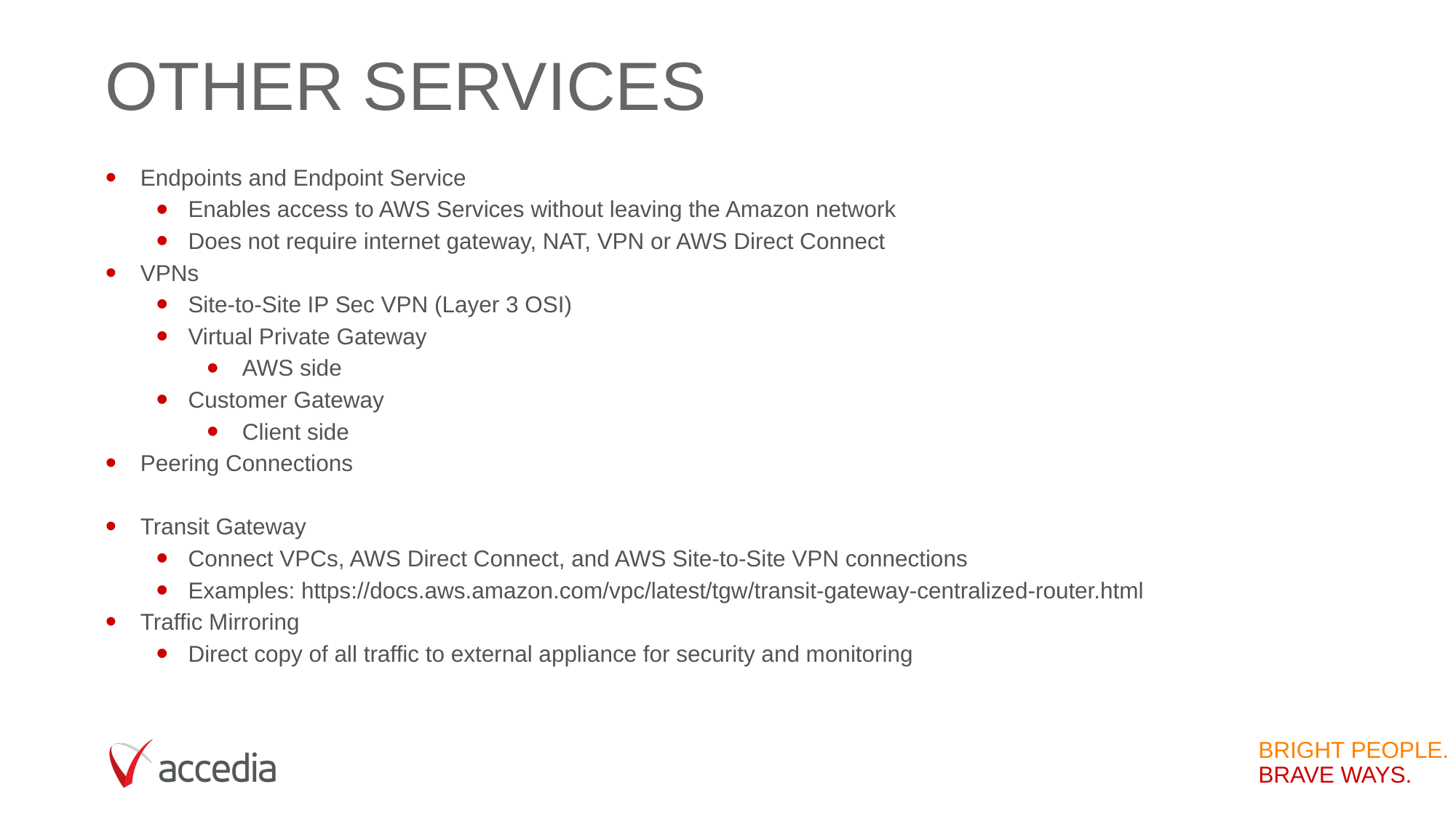

# Other services
Endpoints and Endpoint Service
Enables access to AWS Services without leaving the Amazon network
Does not require internet gateway, NAT, VPN or AWS Direct Connect
VPNs
Site-to-Site IP Sec VPN (Layer 3 OSI)
Virtual Private Gateway
AWS side
Customer Gateway
Client side
Peering Connections

Transit Gateway
Connect VPCs, AWS Direct Connect, and AWS Site-to-Site VPN connections
Examples: https://docs.aws.amazon.com/vpc/latest/tgw/transit-gateway-centralized-router.html
Traffic Mirroring
Direct copy of all traffic to external appliance for security and monitoring